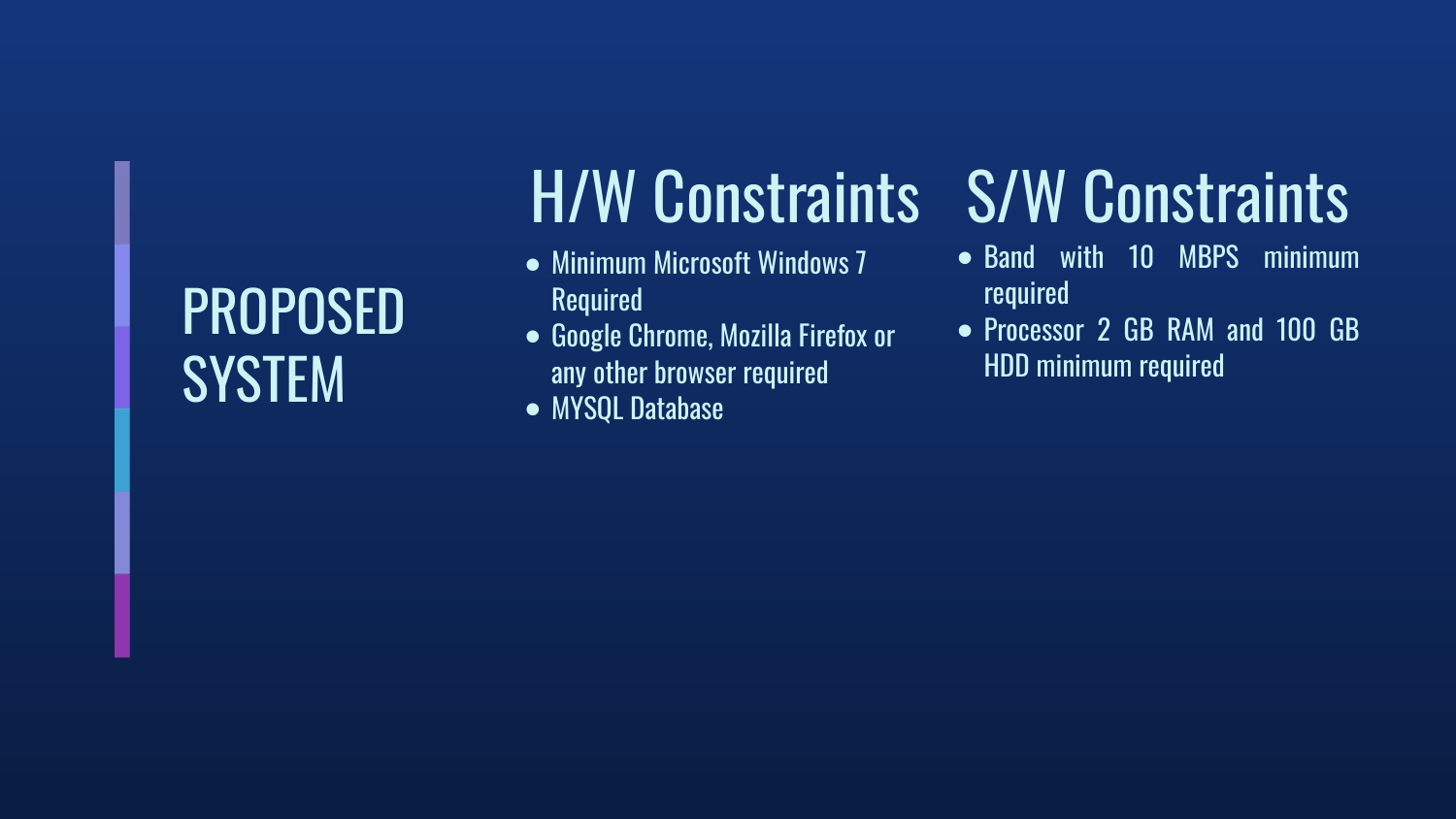

H/W Constraints
S/W Constraints
Band with 10 MBPS minimum required
Processor 2 GB RAM and 100 GB HDD minimum required
Minimum Microsoft Windows 7 Required
Google Chrome, Mozilla Firefox or any other browser required
MYSQL Database
# PROPOSED SYSTEM